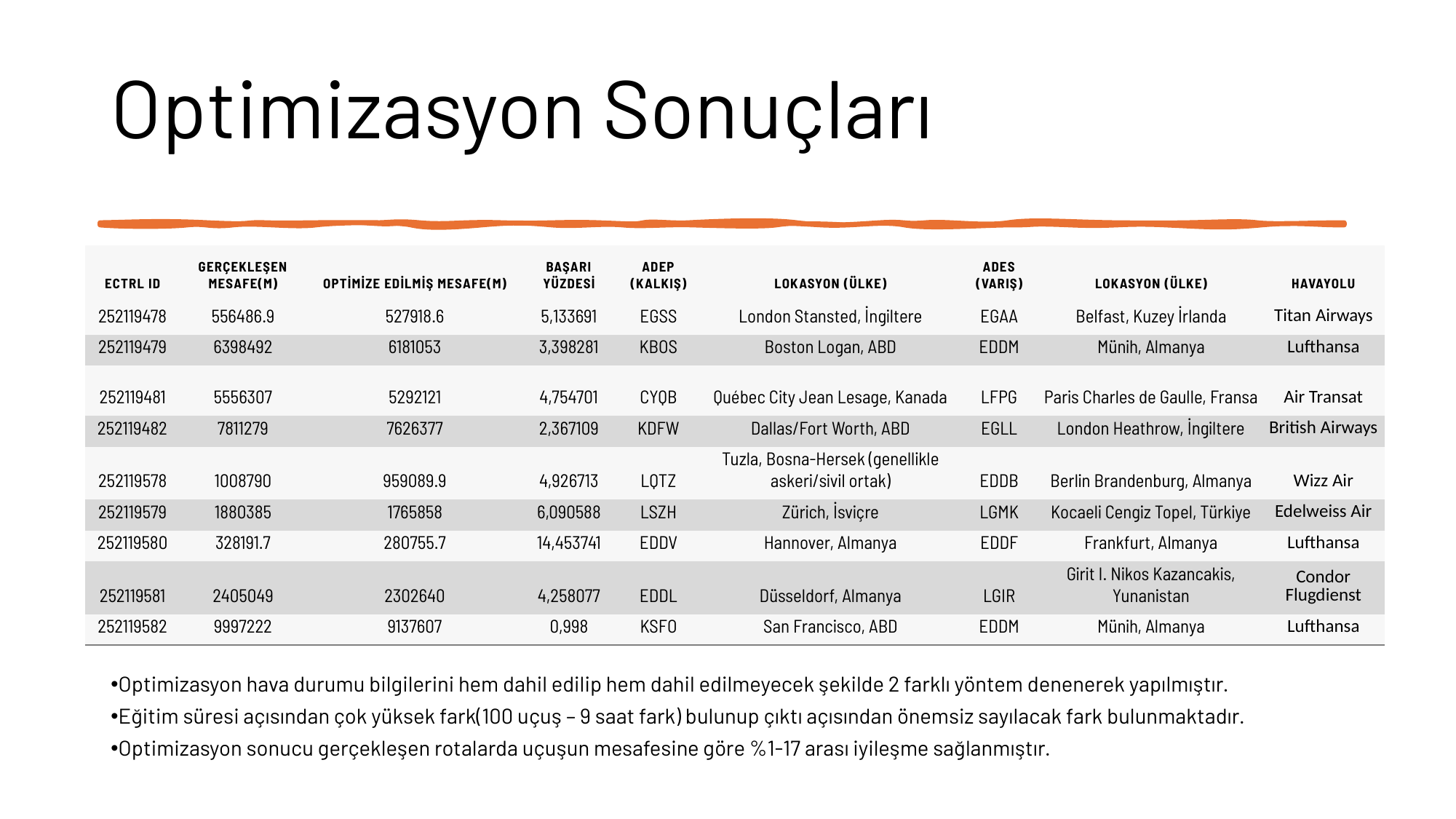

# Optimizasyon Sonuçları

| ECTRL ID | Gerçekleşen Mesafe(m) | Optimize Edilmiş Mesafe(m) | Başarı Yüzdesi | ADEP (Kalkış) | Lokasyon (ülke) | ADES (Varış) | Lokasyon (ülke) | Havayolu |
| --- | --- | --- | --- | --- | --- | --- | --- | --- |
| 252119478 | 556486.9 | 527918.6 | 5,133691 | EGSS | London Stansted, İngiltere | EGAA | Belfast, Kuzey İrlanda | Titan Airways |
| 252119479 | 6398492 | 6181053 | 3,398281 | KBOS | Boston Logan, ABD | EDDM | Münih, Almanya | Lufthansa |
| 252119481 | 5556307 | 5292121 | 4,754701 | CYQB | Québec City Jean Lesage, Kanada | LFPG | Paris Charles de Gaulle, Fransa | Air Transat |
| 252119482 | 7811279 | 7626377 | 2,367109 | KDFW | Dallas/Fort Worth, ABD | EGLL | London Heathrow, İngiltere | British Airways |
| 252119578 | 1008790 | 959089.9 | 4,926713 | LQTZ | Tuzla, Bosna-Hersek (genellikle askeri/sivil ortak) | EDDB | Berlin Brandenburg, Almanya | Wizz Air |
| 252119579 | 1880385 | 1765858 | 6,090588 | LSZH | Zürich, İsviçre | LGMK | Kocaeli Cengiz Topel, Türkiye | Edelweiss Air |
| 252119580 | 328191.7 | 280755.7 | 14,453741 | EDDV | Hannover, Almanya | EDDF | Frankfurt, Almanya | Lufthansa |
| 252119581 | 2405049 | 2302640 | 4,258077 | EDDL | Düsseldorf, Almanya | LGIR | Girit I. Nikos Kazancakis, Yunanistan | Condor Flugdienst |
| 252119582 | 9997222 | 9137607 | 0,998 | KSFO | San Francisco, ABD | EDDM | Münih, Almanya | Lufthansa |
Optimizasyon hava durumu bilgilerini hem dahil edilip hem dahil edilmeyecek şekilde 2 farklı yöntem denenerek yapılmıştır.
Eğitim süresi açısından çok yüksek fark(100 uçuş – 9 saat fark) bulunup çıktı açısından önemsiz sayılacak fark bulunmaktadır.
Optimizasyon sonucu gerçekleşen rotalarda uçuşun mesafesine göre %1-17 arası iyileşme sağlanmıştır.